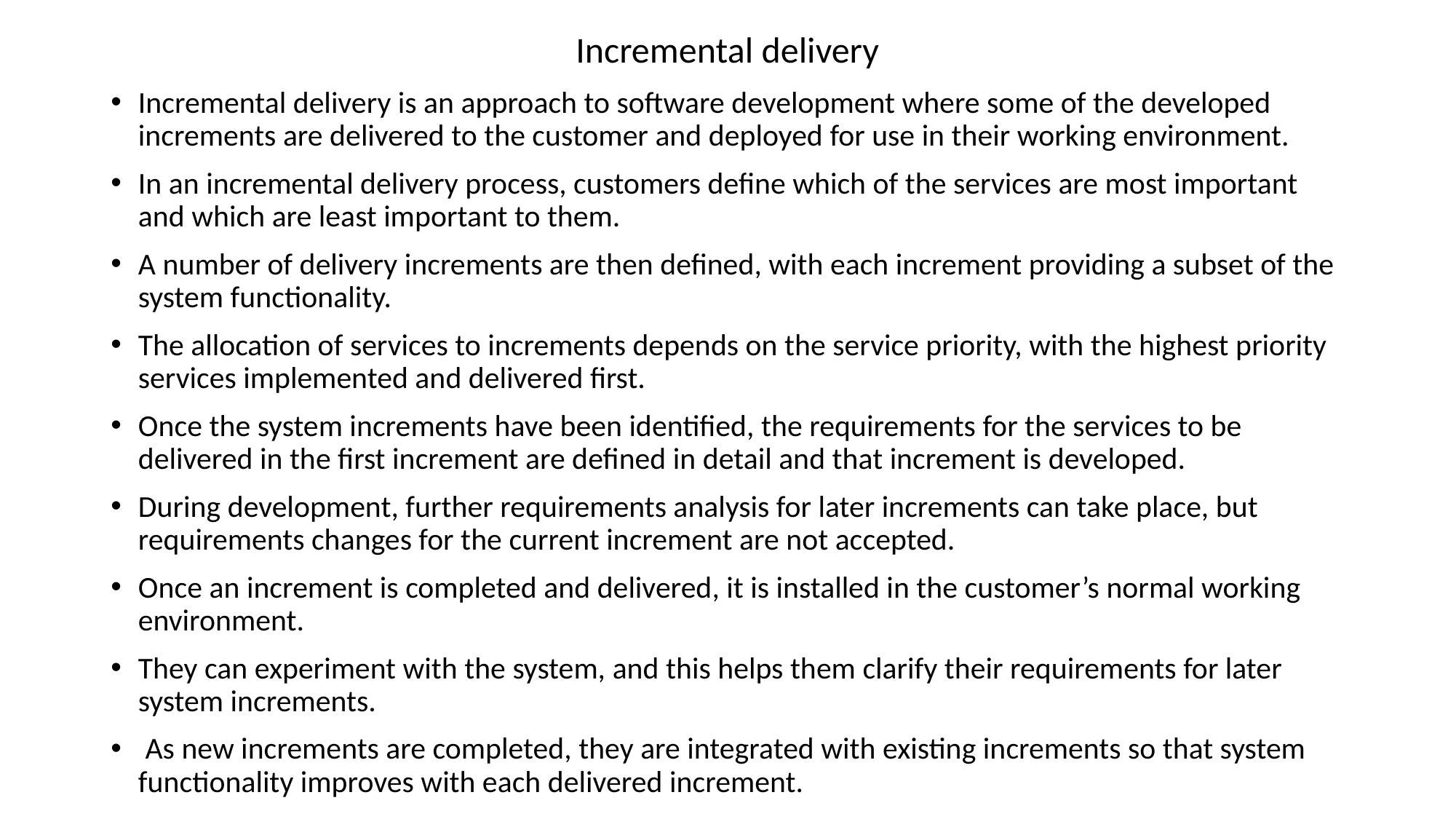

# Incremental delivery
Incremental delivery is an approach to software development where some of the developed increments are delivered to the customer and deployed for use in their working environment.
In an incremental delivery process, customers define which of the services are most important and which are least important to them.
A number of delivery increments are then defined, with each increment providing a subset of the system functionality.
The allocation of services to increments depends on the service priority, with the highest priority services implemented and delivered first.
Once the system increments have been identified, the requirements for the services to be delivered in the first increment are defined in detail and that increment is developed.
During development, further requirements analysis for later increments can take place, but requirements changes for the current increment are not accepted.
Once an increment is completed and delivered, it is installed in the customer’s normal working environment.
They can experiment with the system, and this helps them clarify their requirements for later system increments.
 As new increments are completed, they are integrated with existing increments so that system functionality improves with each delivered increment.